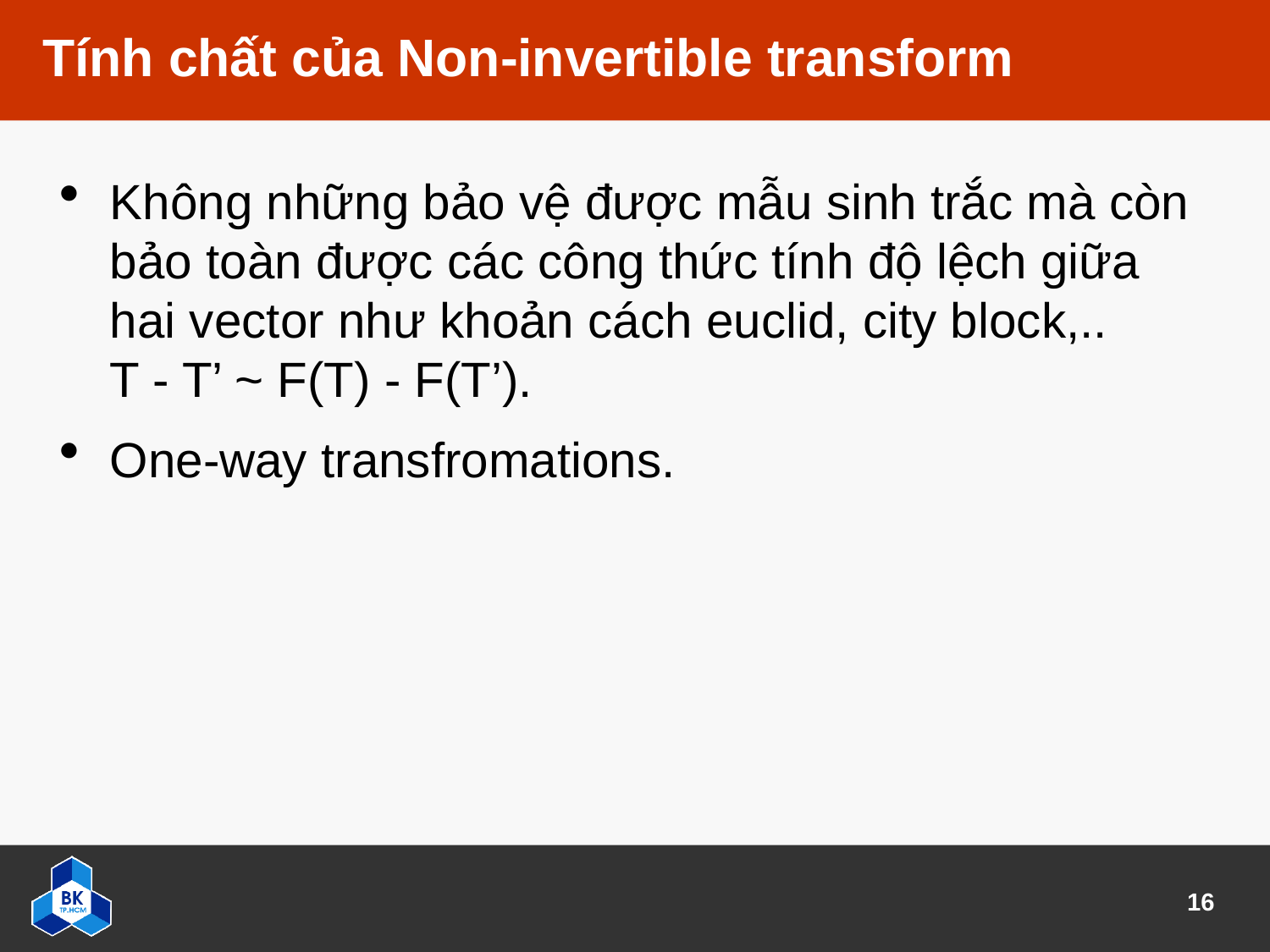

# Tính chất của Non-invertible transform
Không những bảo vệ được mẫu sinh trắc mà còn bảo toàn được các công thức tính độ lệch giữa hai vector như khoản cách euclid, city block,..
T - T’ ~ F(T) - F(T’).
One-way transfromations.

16